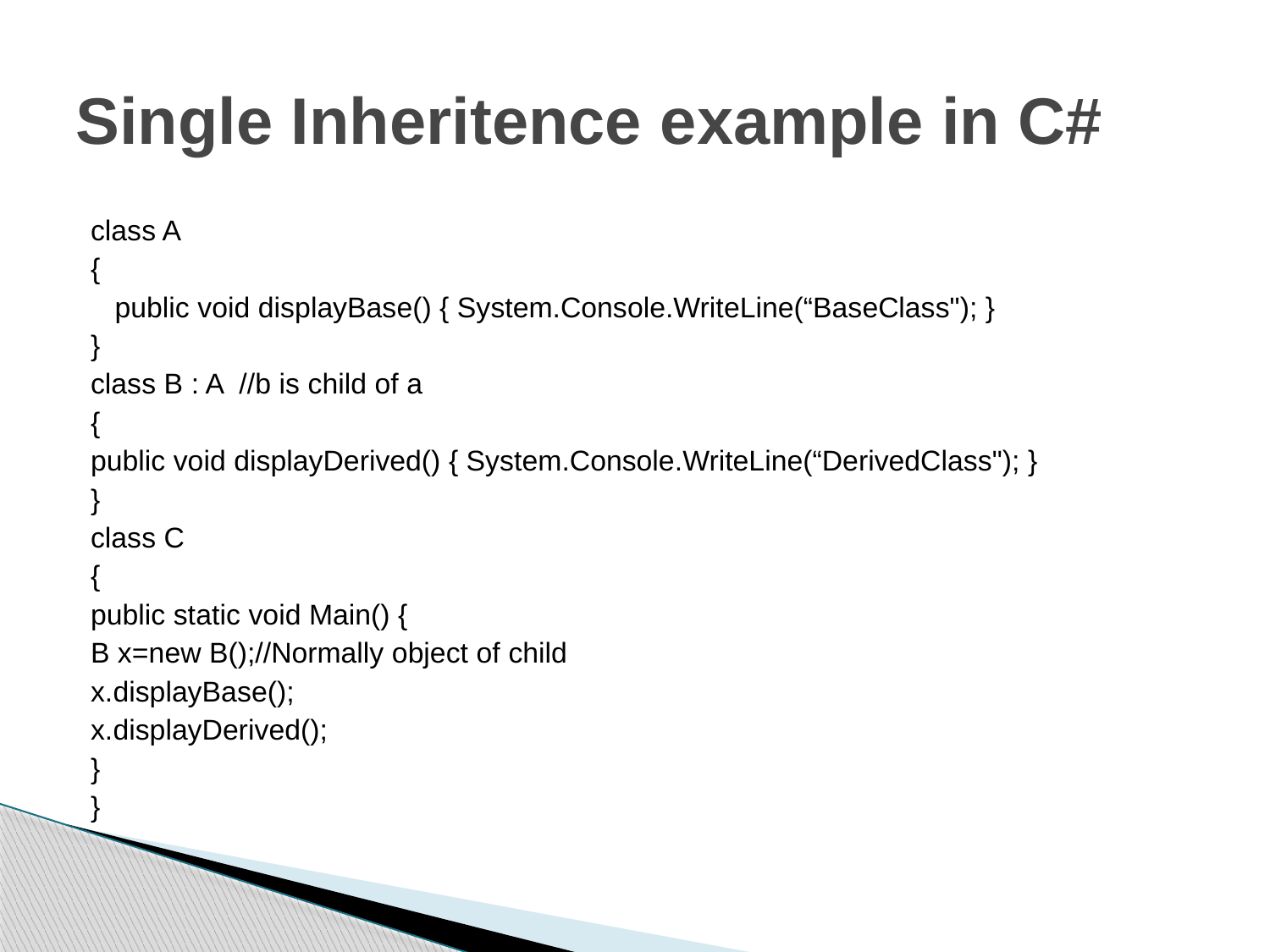

# Single Inheritence example in C#
class A
{
   public void displayBase() { System.Console.WriteLine(“BaseClass"); }
}
class B : A  //b is child of a
{
public void displayDerived() { System.Console.WriteLine(“DerivedClass"); }
}
class C
{
public static void Main() {
B x=new B();//Normally object of child
x.displayBase();
x.displayDerived();
}
}